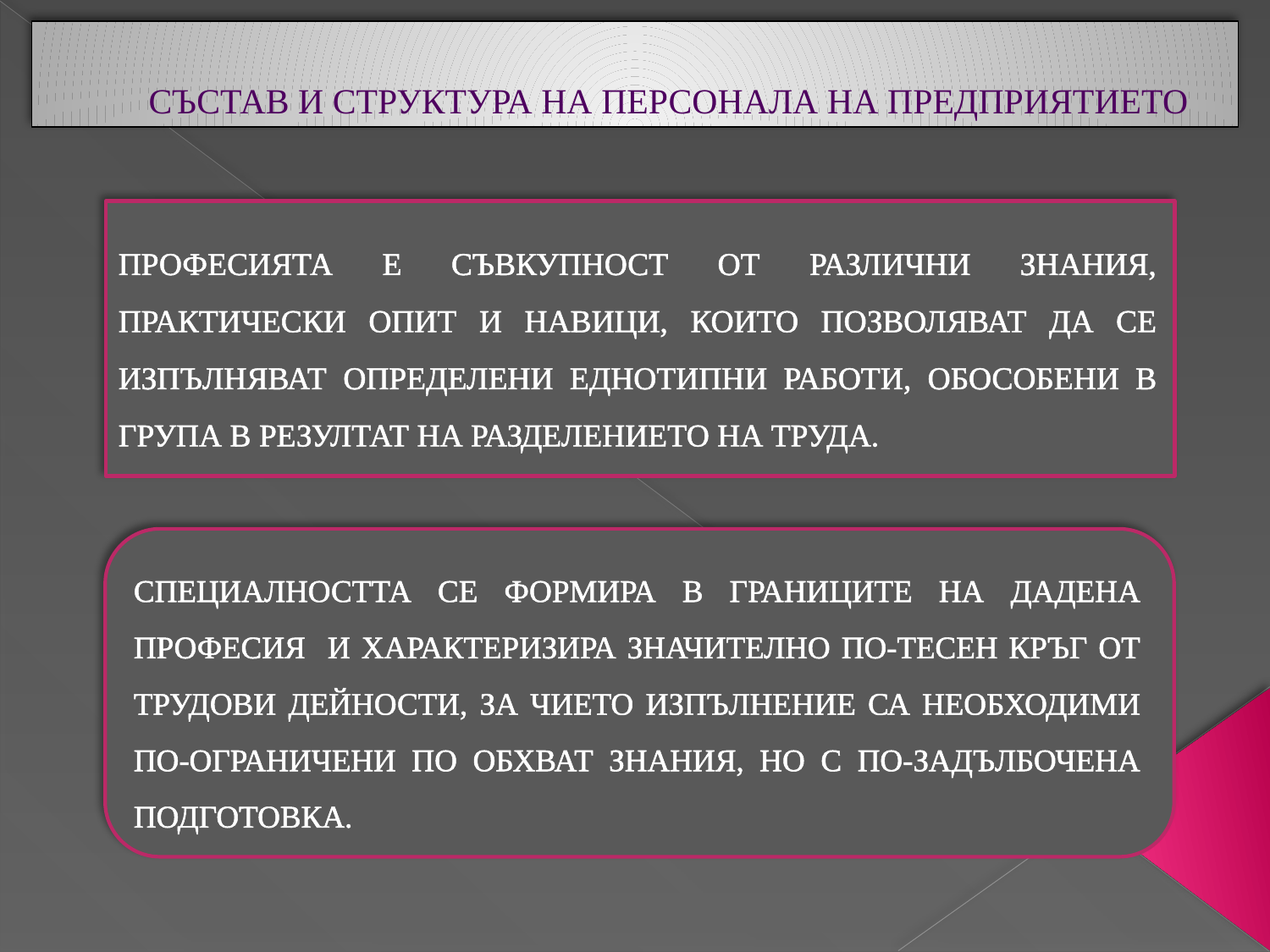

# СЪСТАВ И СТРУКТУРА НА ПЕРСОНАЛА НА ПРЕДПРИЯТИЕТО
ПРОФЕСИЯТА Е СЪВКУПНОСТ ОТ РАЗЛИЧНИ ЗНАНИЯ, ПРАКТИЧЕСКИ ОПИТ И НАВИЦИ, КОИТО ПОЗВОЛЯВАТ ДА СЕ ИЗПЪЛНЯВАТ ОПРЕДЕЛЕНИ ЕДНОТИПНИ РАБОТИ, ОБОСОБЕНИ В ГРУПА В РЕЗУЛТАТ НА РАЗДЕЛЕНИЕТО НА ТРУДА.
СПЕЦИАЛНОСТТА СЕ ФОРМИРА В ГРАНИЦИТЕ НА ДАДЕНА ПРОФЕСИЯ  И ХАРАКТЕРИЗИРА ЗНАЧИТЕЛНО ПО-ТЕСЕН КРЪГ ОТ ТРУДОВИ ДЕЙНОСТИ, ЗА ЧИЕТО ИЗПЪЛНЕНИЕ СА НЕОБХОДИМИ ПО-ОГРАНИЧЕНИ ПО ОБХВАТ ЗНАНИЯ, НО С ПО-ЗАДЪЛБОЧЕНА ПОДГОТОВКА.